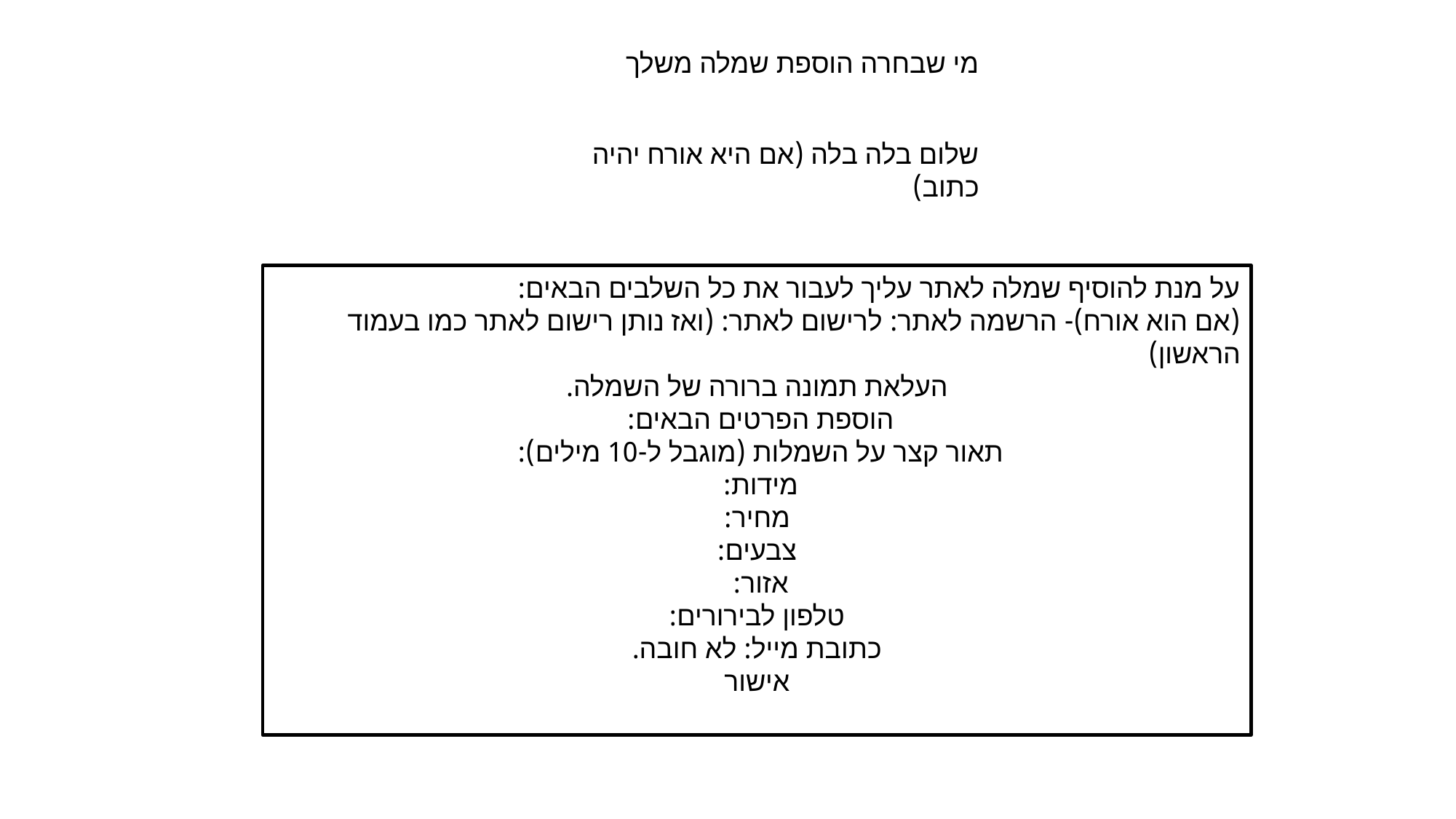

מי שבחרה הוספת שמלה משלך
שלום בלה בלה (אם היא אורח יהיה כתוב)
על מנת להוסיף שמלה לאתר עליך לעבור את כל השלבים הבאים:
(אם הוא אורח)- הרשמה לאתר: לרישום לאתר: (ואז נותן רישום לאתר כמו בעמוד הראשון)
העלאת תמונה ברורה של השמלה.
הוספת הפרטים הבאים:
תאור קצר על השמלות (מוגבל ל-10 מילים):
מידות:
מחיר:
צבעים:
אזור:
טלפון לבירורים:
כתובת מייל: לא חובה.
אישור